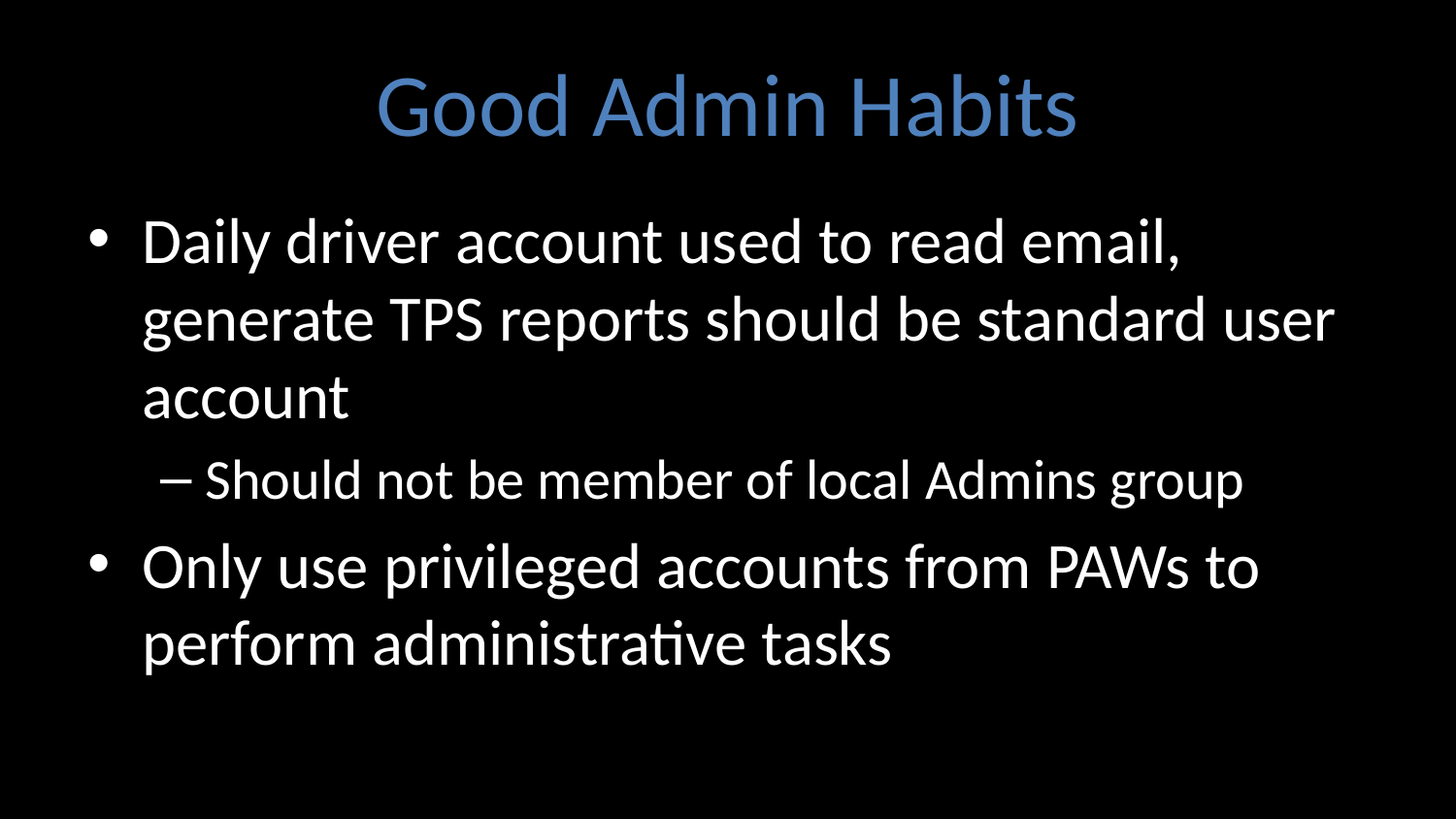

# Good Admin Habits
Daily driver account used to read email, generate TPS reports should be standard user account
Should not be member of local Admins group
Only use privileged accounts from PAWs to perform administrative tasks